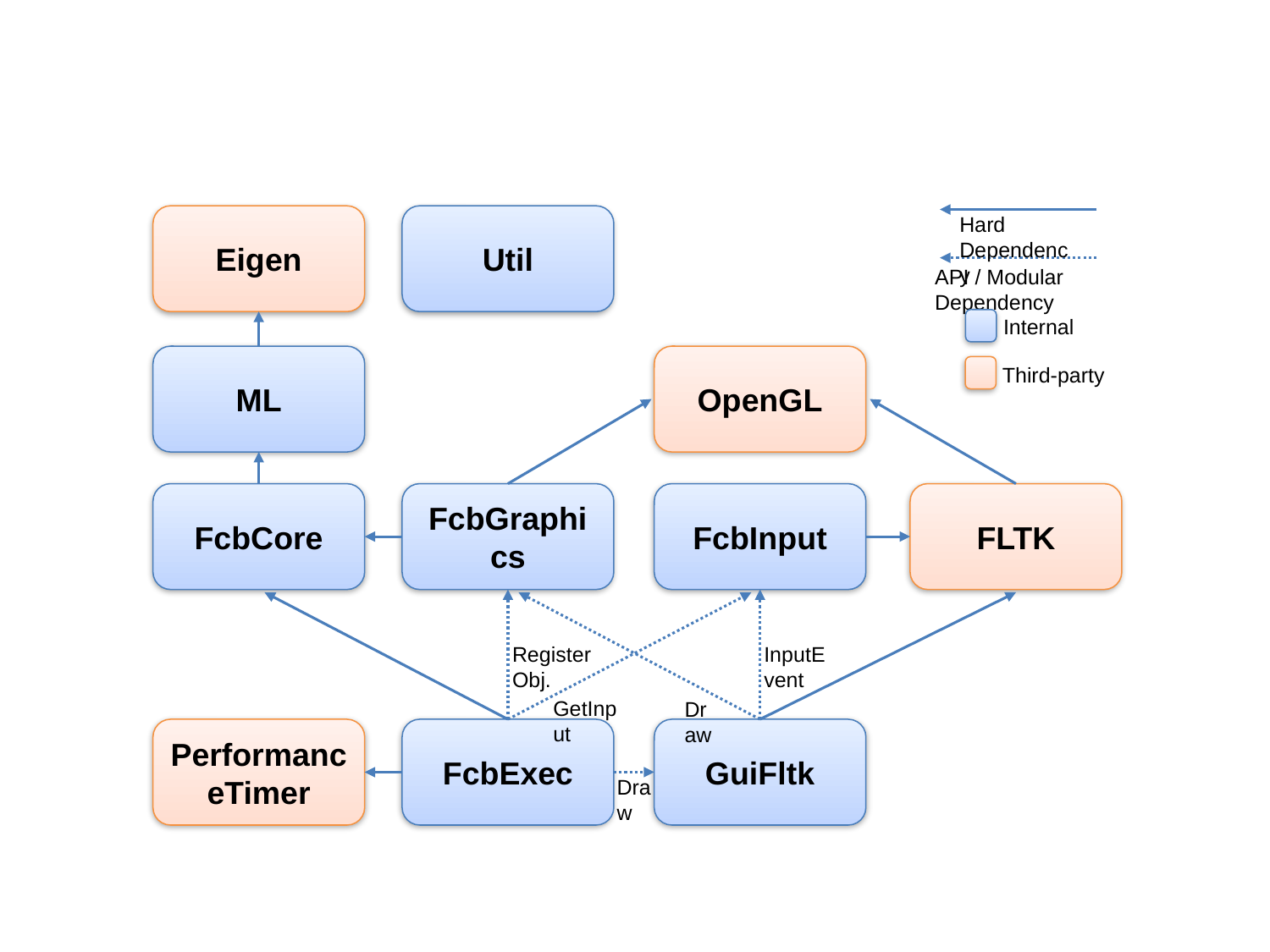

Hard Dependency
Eigen
Util
API / Modular Dependency
Internal

ML
OpenGL
Third-party

FcbCore
FcbGraphics
FcbInput
FLTK
RegisterObj.
InputEvent
GetInput
Draw
PerformanceTimer
FcbExec
GuiFltk
Draw